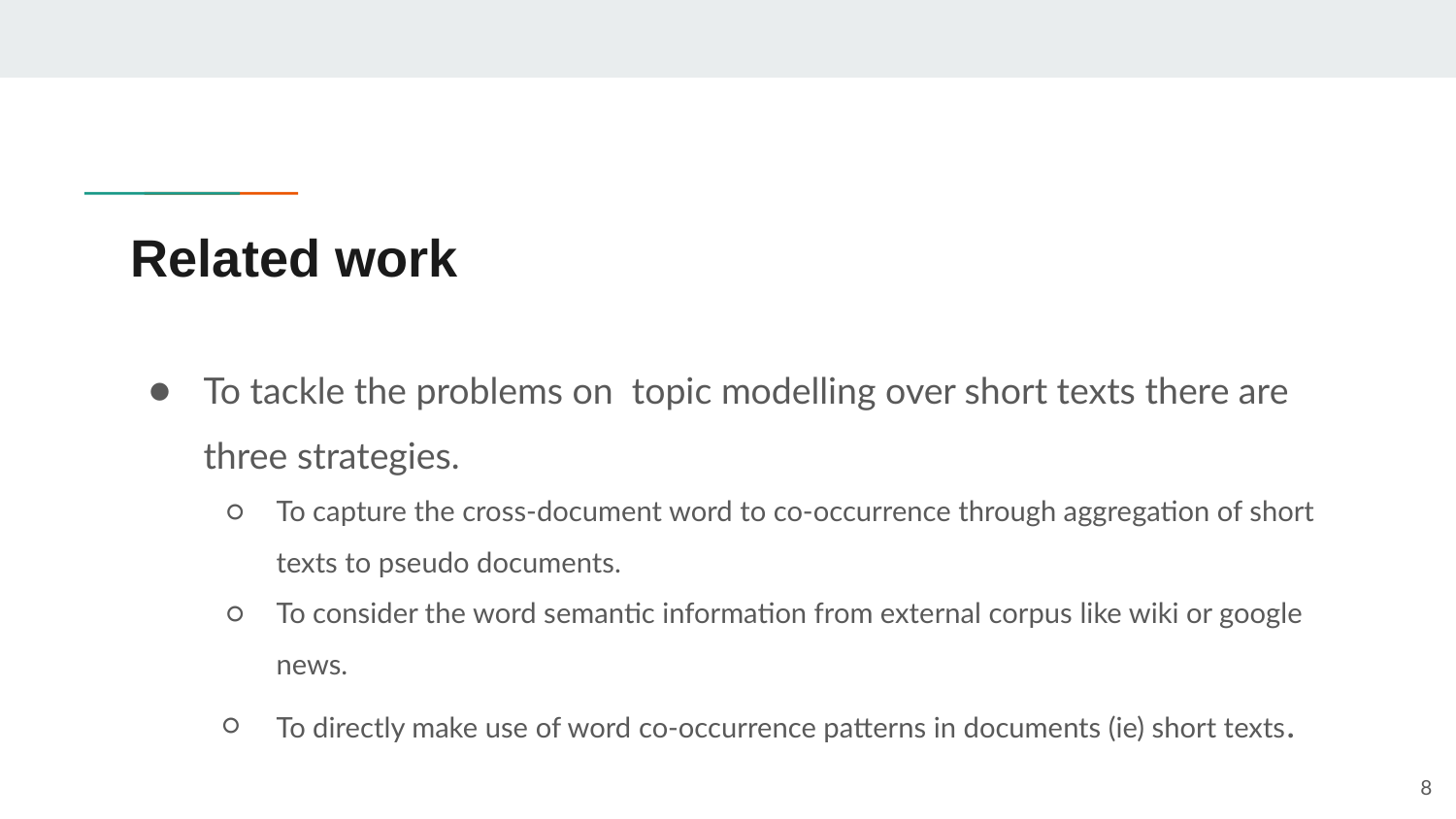

# Related work
To tackle the problems on  topic modelling over short texts there are three strategies.
To capture the cross-document word to co-occurrence through aggregation of short texts to pseudo documents.
To consider the word semantic information from external corpus like wiki or google news.
To directly make use of word co-occurrence patterns in documents (ie) short texts.
8